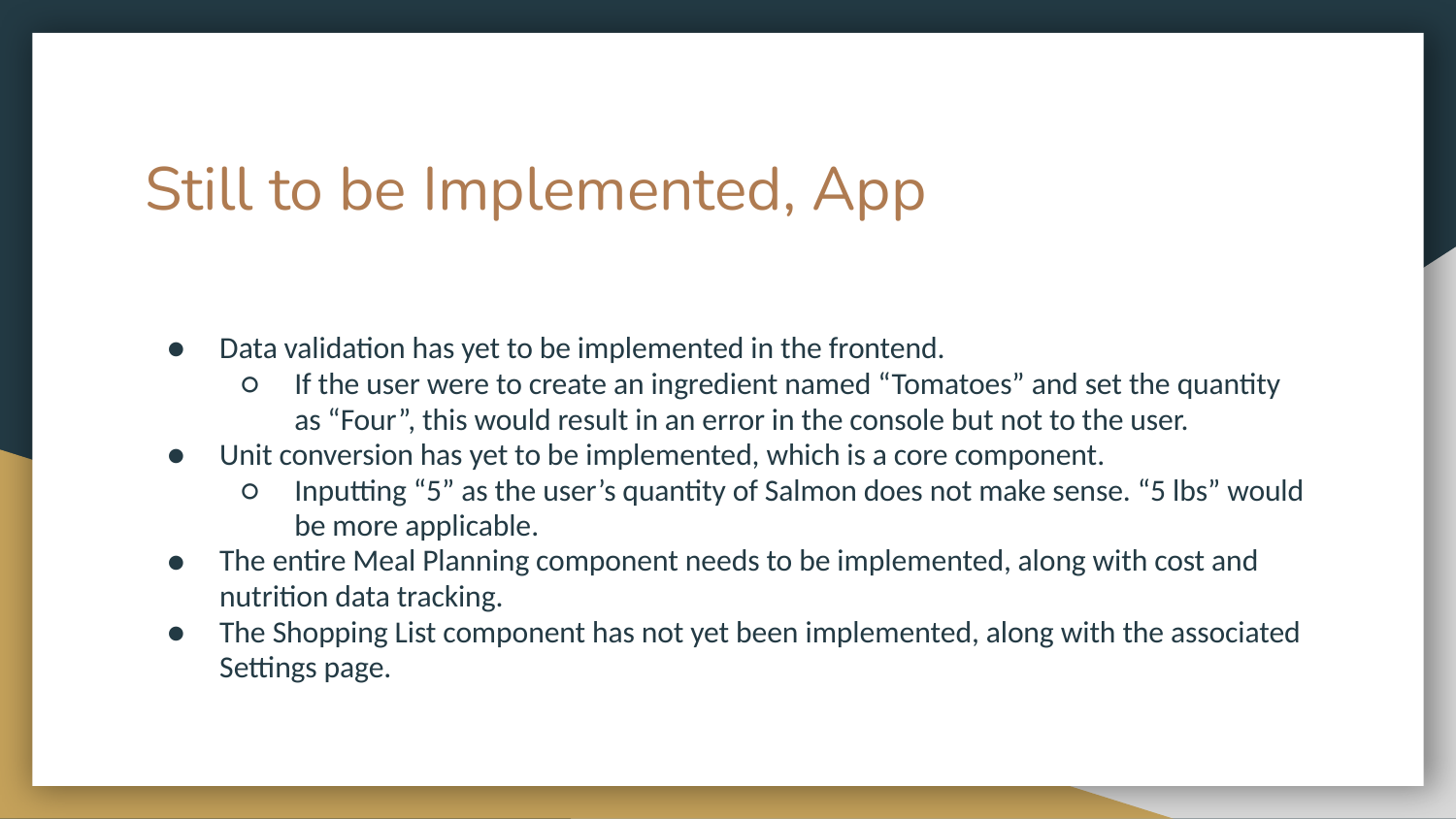

# Still to be Implemented, App
Data validation has yet to be implemented in the frontend.
If the user were to create an ingredient named “Tomatoes” and set the quantity as “Four”, this would result in an error in the console but not to the user.
Unit conversion has yet to be implemented, which is a core component.
Inputting “5” as the user’s quantity of Salmon does not make sense. “5 lbs” would be more applicable.
The entire Meal Planning component needs to be implemented, along with cost and nutrition data tracking.
The Shopping List component has not yet been implemented, along with the associated Settings page.